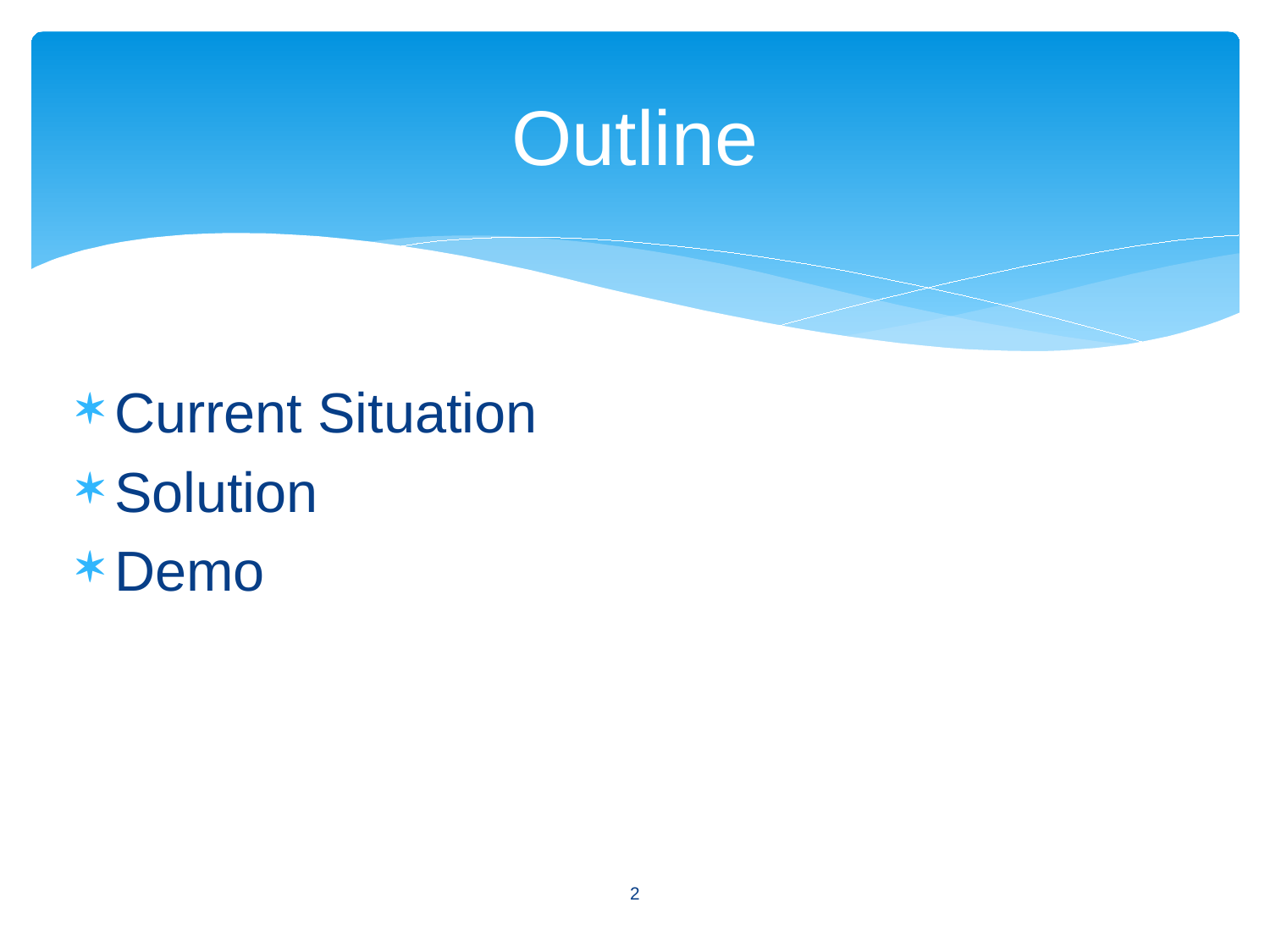

# Outline
Current Situation
Solution
Demo
2